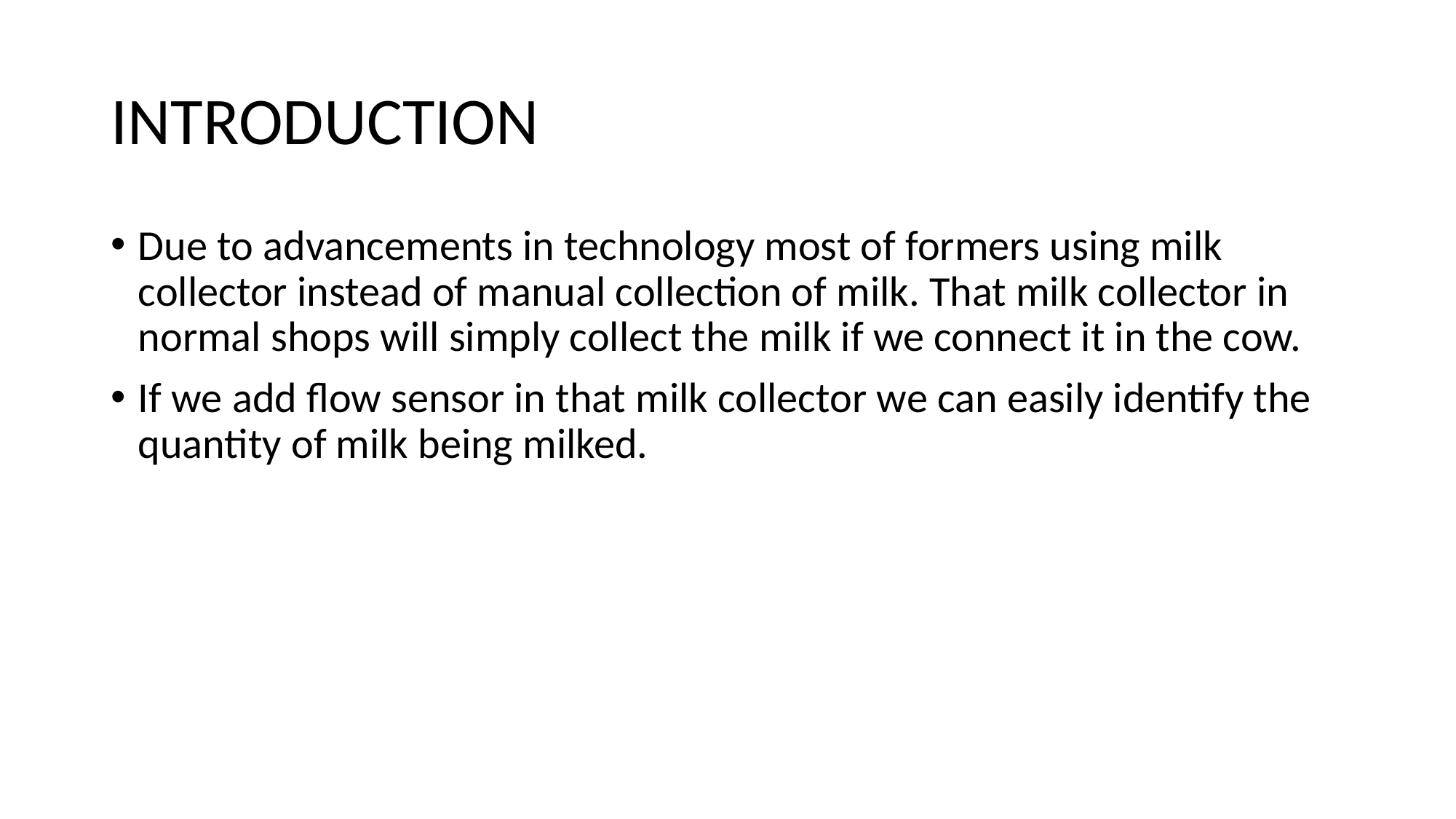

# INTRODUCTION
Due to advancements in technology most of formers using milk collector instead of manual collection of milk. That milk collector in normal shops will simply collect the milk if we connect it in the cow.
If we add flow sensor in that milk collector we can easily identify the quantity of milk being milked.